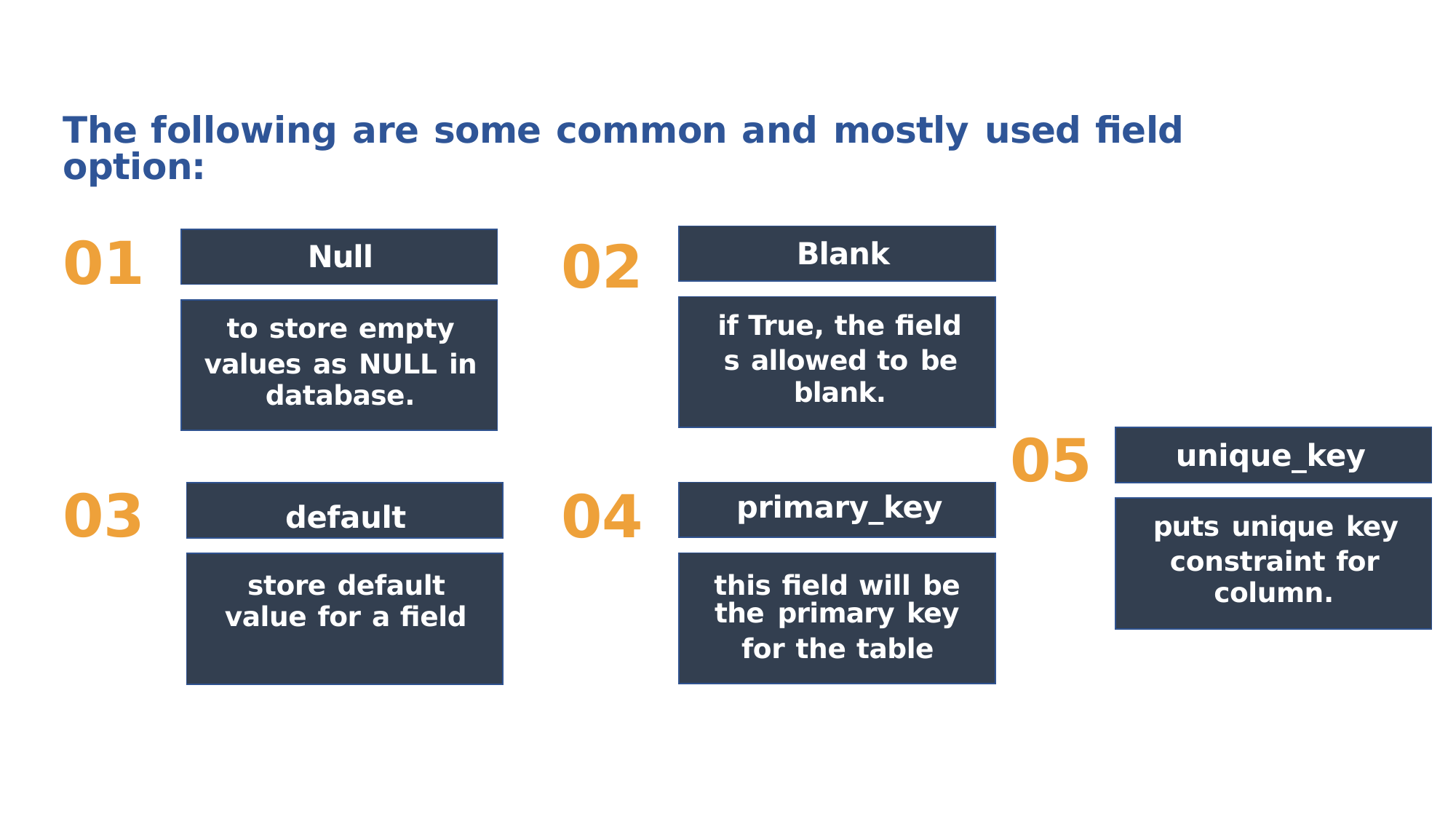

The following are some common and mostly used field option:
| Blank |
| --- |
| Null |
| --- |

01

03

02

04
| if True, the field s allowed to be blank. |
| --- |
| to store empty values as NULL in database. |
| --- |
| unique\_key |
| --- |

05
| primary\_key |
| --- |
| default |
| --- |
| puts unique key constraint for column. |
| --- |
| this field will be the primary key for the table |
| --- |
| store default value for a field |
| --- |